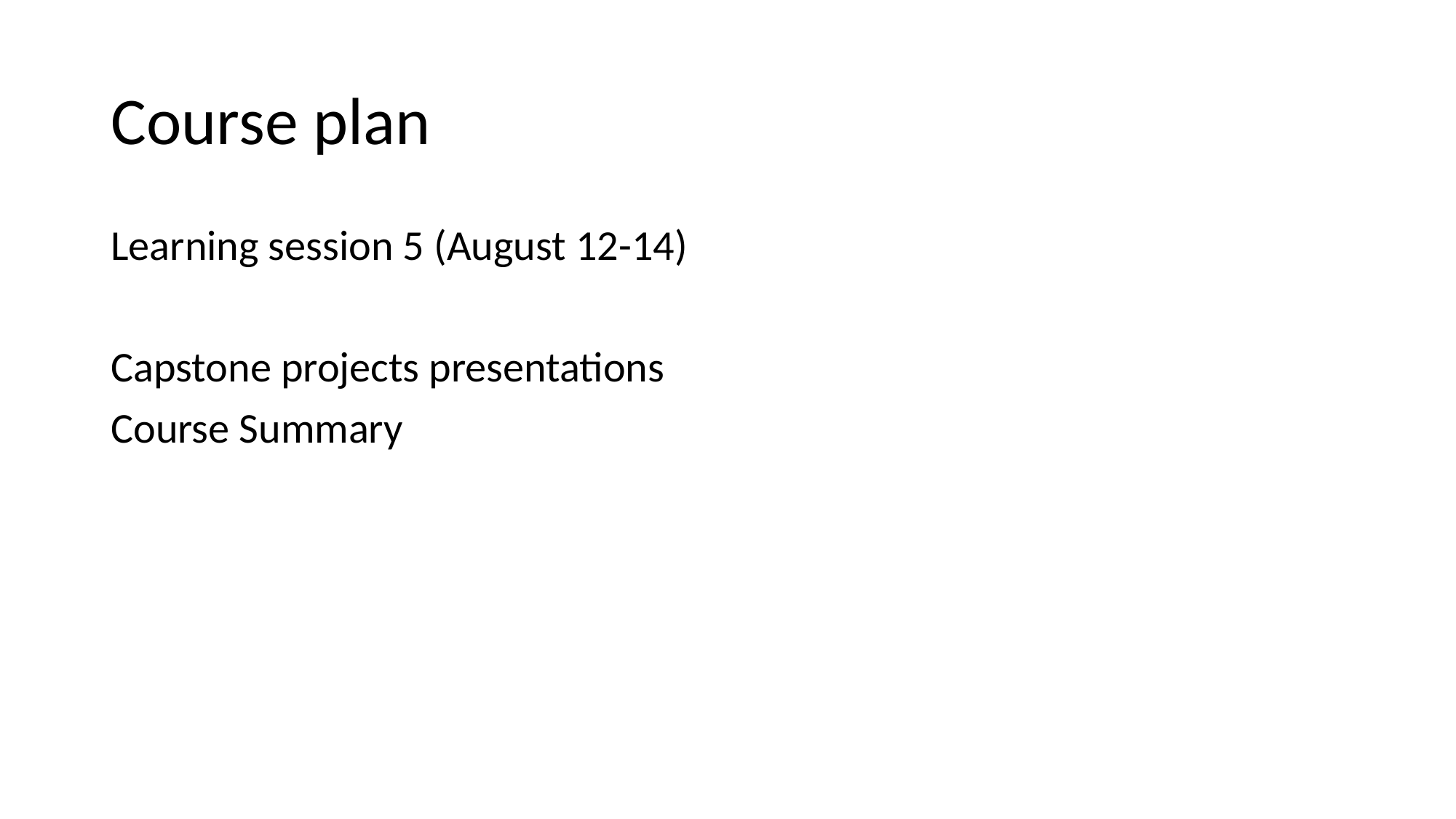

# Course plan
Learning session 5 (August 12-14)

Capstone projects presentations
Course Summary